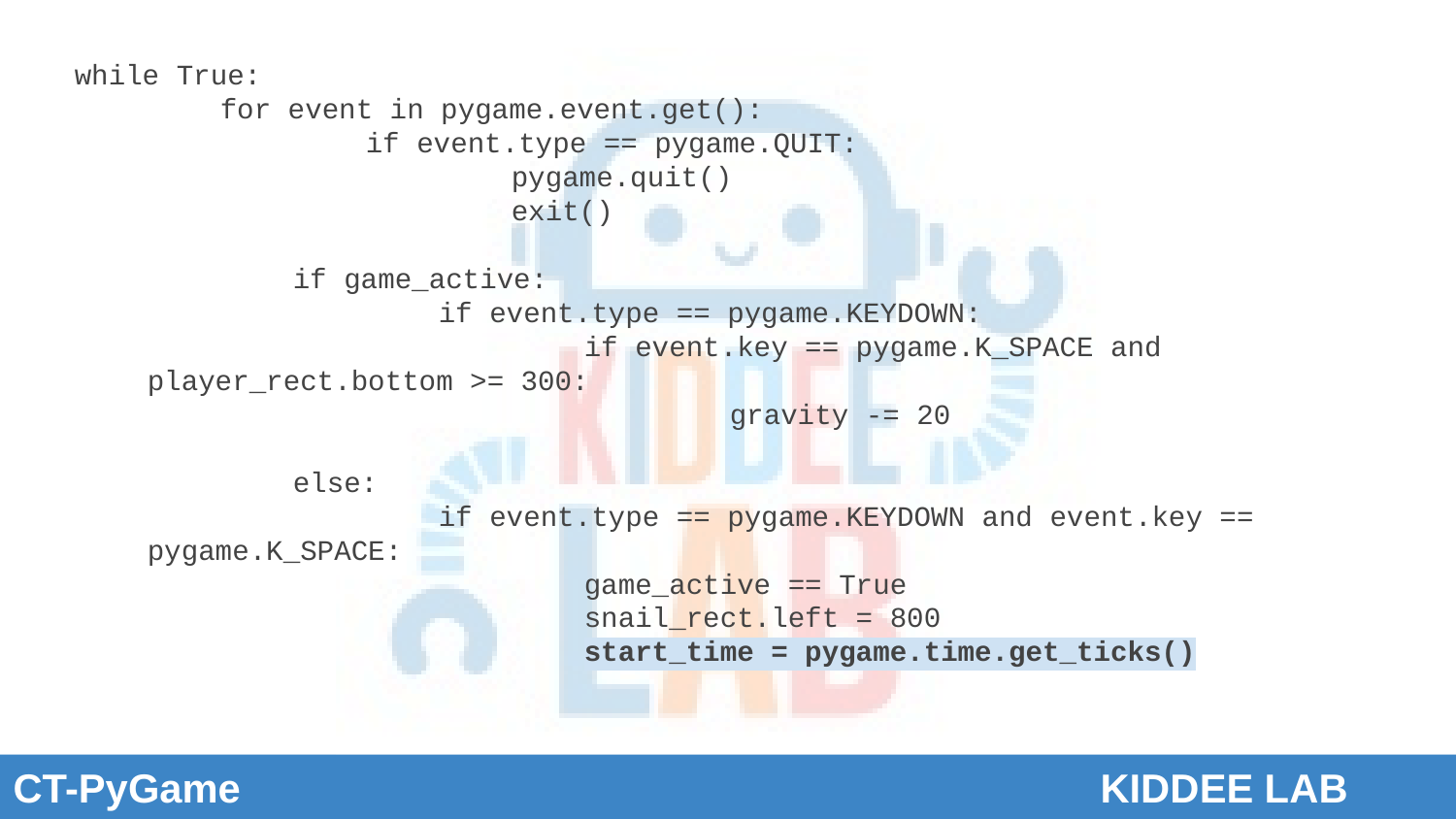

# while True:
	for event in pygame.event.get():
		if event.type == pygame.QUIT:
			pygame.quit()
			exit()

	if game_active:
		if event.type == pygame.KEYDOWN:
			if event.key == pygame.K_SPACE and player_rect.bottom >= 300:
				gravity -= 20

	else:
		if event.type == pygame.KEYDOWN and event.key == pygame.K_SPACE:
			game_active == True
			snail_rect.left = 800
			start_time = pygame.time.get_ticks()